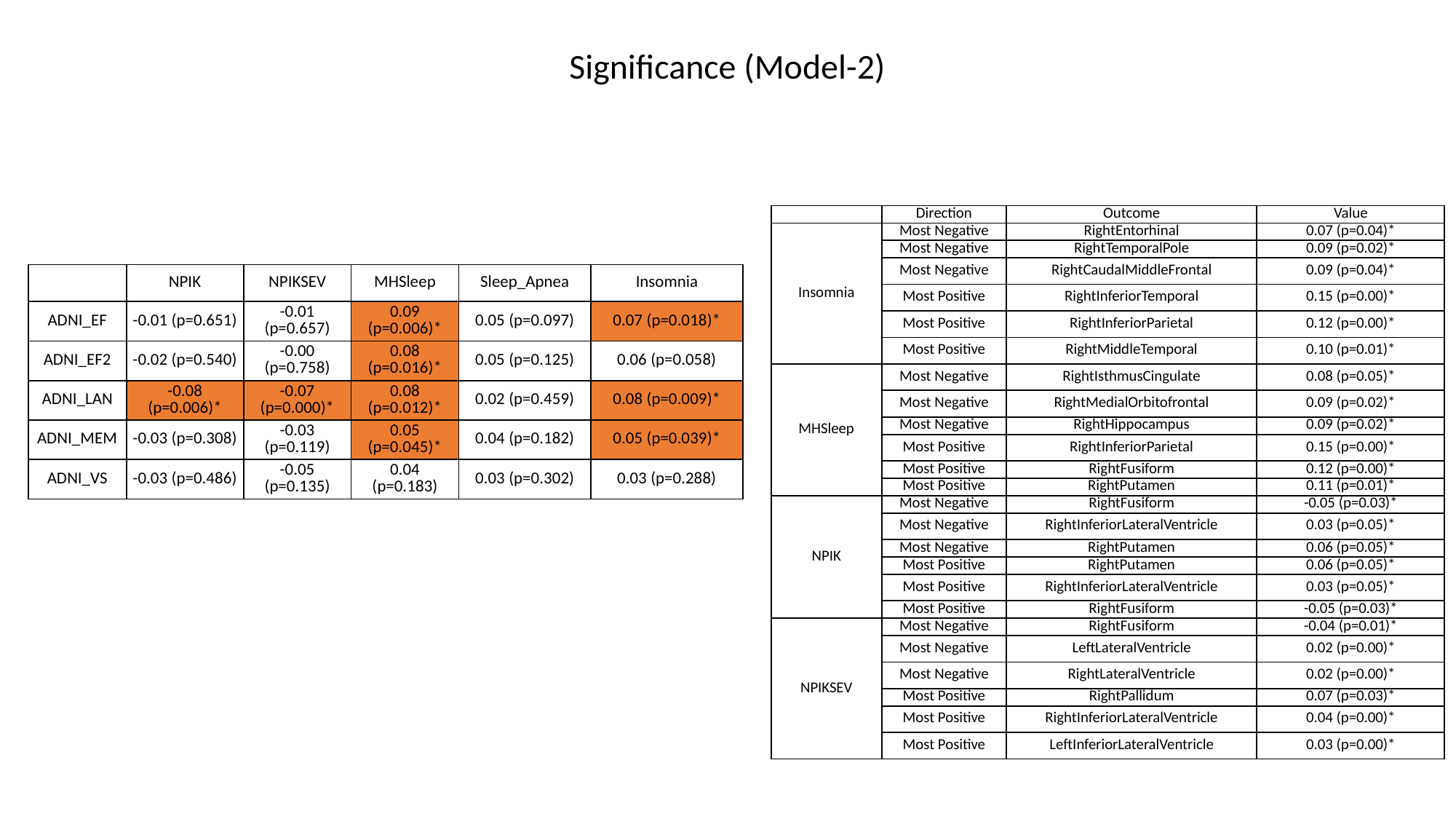

# Significance (Model-2)
|  | Direction | Outcome | Value |
| --- | --- | --- | --- |
| Insomnia | Most Negative | RightEntorhinal | 0.07 (p=0.04)\* |
|  | Most Negative | RightTemporalPole | 0.09 (p=0.02)\* |
|  | Most Negative | RightCaudalMiddleFrontal | 0.09 (p=0.04)\* |
|  | Most Positive | RightInferiorTemporal | 0.15 (p=0.00)\* |
|  | Most Positive | RightInferiorParietal | 0.12 (p=0.00)\* |
|  | Most Positive | RightMiddleTemporal | 0.10 (p=0.01)\* |
| MHSleep | Most Negative | RightIsthmusCingulate | 0.08 (p=0.05)\* |
|  | Most Negative | RightMedialOrbitofrontal | 0.09 (p=0.02)\* |
|  | Most Negative | RightHippocampus | 0.09 (p=0.02)\* |
|  | Most Positive | RightInferiorParietal | 0.15 (p=0.00)\* |
|  | Most Positive | RightFusiform | 0.12 (p=0.00)\* |
|  | Most Positive | RightPutamen | 0.11 (p=0.01)\* |
| NPIK | Most Negative | RightFusiform | -0.05 (p=0.03)\* |
|  | Most Negative | RightInferiorLateralVentricle | 0.03 (p=0.05)\* |
|  | Most Negative | RightPutamen | 0.06 (p=0.05)\* |
|  | Most Positive | RightPutamen | 0.06 (p=0.05)\* |
|  | Most Positive | RightInferiorLateralVentricle | 0.03 (p=0.05)\* |
|  | Most Positive | RightFusiform | -0.05 (p=0.03)\* |
| NPIKSEV | Most Negative | RightFusiform | -0.04 (p=0.01)\* |
|  | Most Negative | LeftLateralVentricle | 0.02 (p=0.00)\* |
|  | Most Negative | RightLateralVentricle | 0.02 (p=0.00)\* |
|  | Most Positive | RightPallidum | 0.07 (p=0.03)\* |
|  | Most Positive | RightInferiorLateralVentricle | 0.04 (p=0.00)\* |
|  | Most Positive | LeftInferiorLateralVentricle | 0.03 (p=0.00)\* |
|  | NPIK | NPIKSEV | MHSleep | Sleep\_Apnea | Insomnia |
| --- | --- | --- | --- | --- | --- |
| ADNI\_EF | -0.01 (p=0.651) | -0.01 (p=0.657) | 0.09 (p=0.006)\* | 0.05 (p=0.097) | 0.07 (p=0.018)\* |
| ADNI\_EF2 | -0.02 (p=0.540) | -0.00 (p=0.758) | 0.08 (p=0.016)\* | 0.05 (p=0.125) | 0.06 (p=0.058) |
| ADNI\_LAN | -0.08 (p=0.006)\* | -0.07 (p=0.000)\* | 0.08 (p=0.012)\* | 0.02 (p=0.459) | 0.08 (p=0.009)\* |
| ADNI\_MEM | -0.03 (p=0.308) | -0.03 (p=0.119) | 0.05 (p=0.045)\* | 0.04 (p=0.182) | 0.05 (p=0.039)\* |
| ADNI\_VS | -0.03 (p=0.486) | -0.05 (p=0.135) | 0.04 (p=0.183) | 0.03 (p=0.302) | 0.03 (p=0.288) |